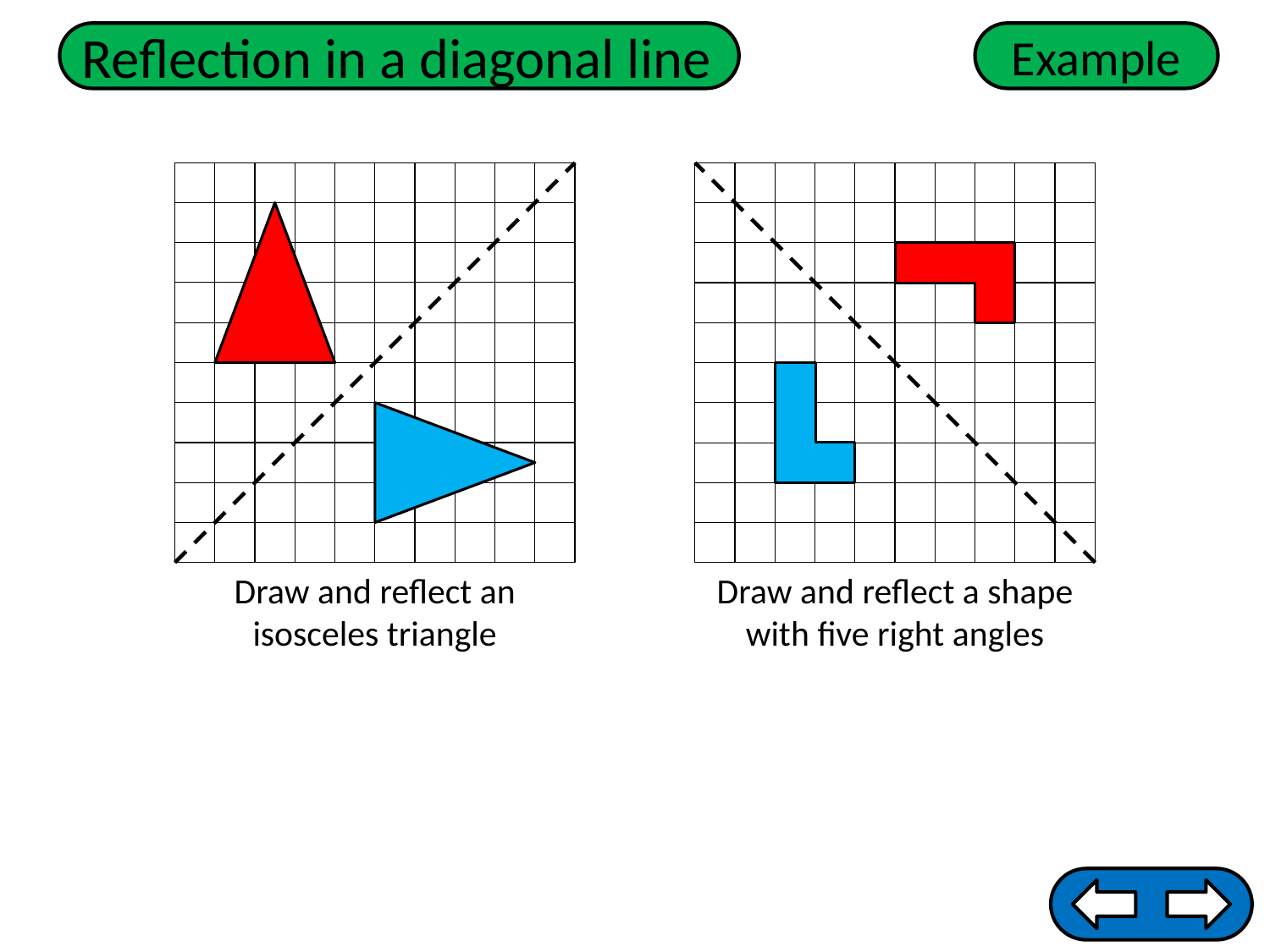

Example

Draw and reflect an isosceles triangle
Draw and reflect a shape with five right angles